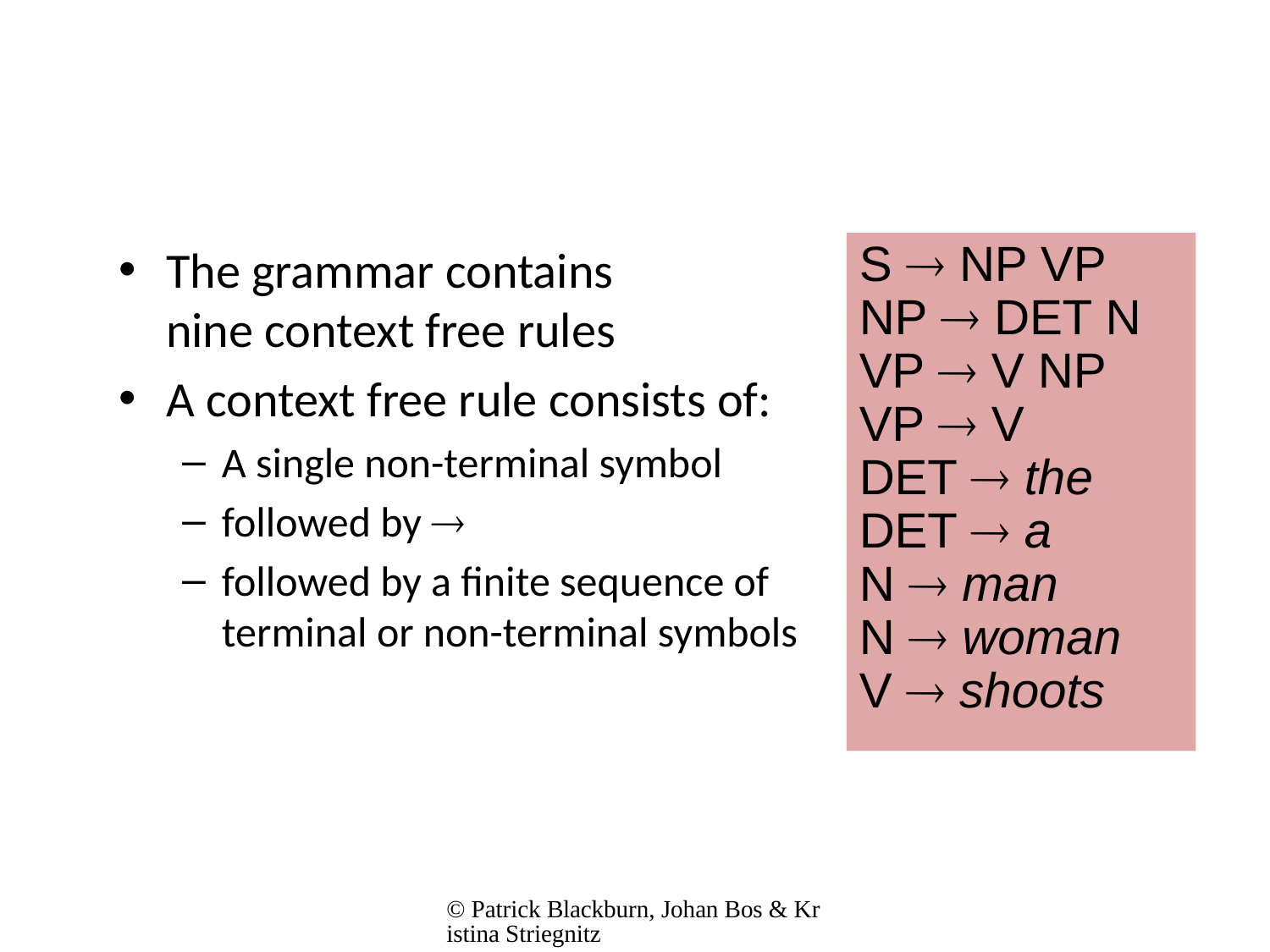

#
The grammar contains
nine context free rules
A context free rule consists of:
A single non-terminal symbol
followed by →
followed by a finite sequence of terminal or non-terminal symbols
S → NP VP
NP → DET N
VP → V NP
VP → V
DET → the
DET → a
N → man
N → woman
V → shoots
© Patrick Blackburn, Johan Bos & Kristina Striegnitz